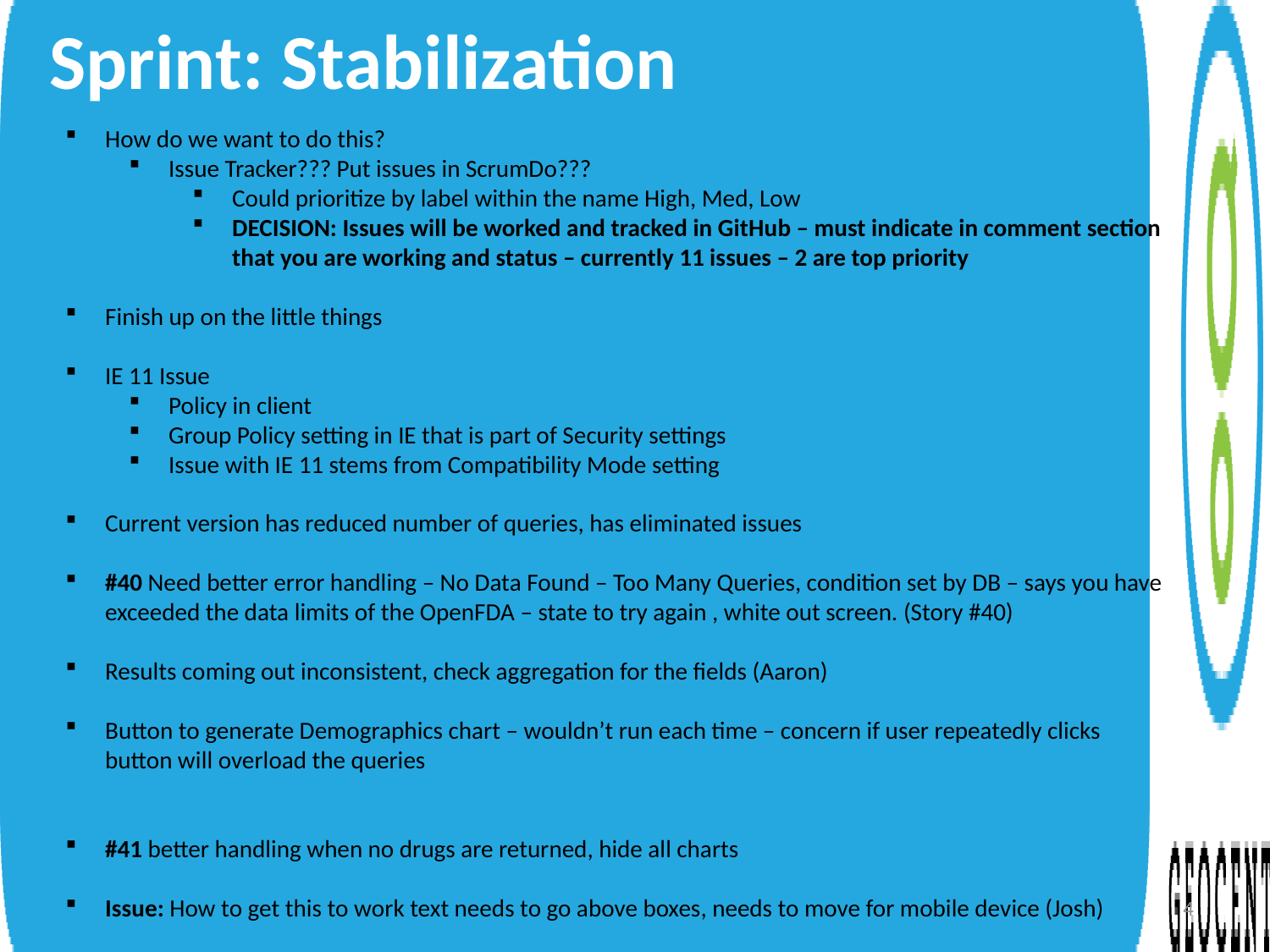

Sprint: Stabilization
How do we want to do this?
Issue Tracker??? Put issues in ScrumDo???
Could prioritize by label within the name High, Med, Low
DECISION: Issues will be worked and tracked in GitHub – must indicate in comment section that you are working and status – currently 11 issues – 2 are top priority

Finish up on the little things

IE 11 Issue
Policy in client
Group Policy setting in IE that is part of Security settings
Issue with IE 11 stems from Compatibility Mode setting

Current version has reduced number of queries, has eliminated issues

#40 Need better error handling – No Data Found – Too Many Queries, condition set by DB – says you have exceeded the data limits of the OpenFDA – state to try again , white out screen. (Story #40)

Results coming out inconsistent, check aggregation for the fields (Aaron)

Button to generate Demographics chart – wouldn’t run each time – concern if user repeatedly clicks button will overload the queries

#41 better handling when no drugs are returned, hide all charts

Issue: How to get this to work text needs to go above boxes, needs to move for mobile device (Josh)

Issue: 508 compliant – Aaron working list – needs clarification – Alt on Chart information not clear where elements in app violates it, anticipate tedious, time consuming, unsure of definition of done, most are addressed – don’t know what actually violates (keith will contact Vance)
4